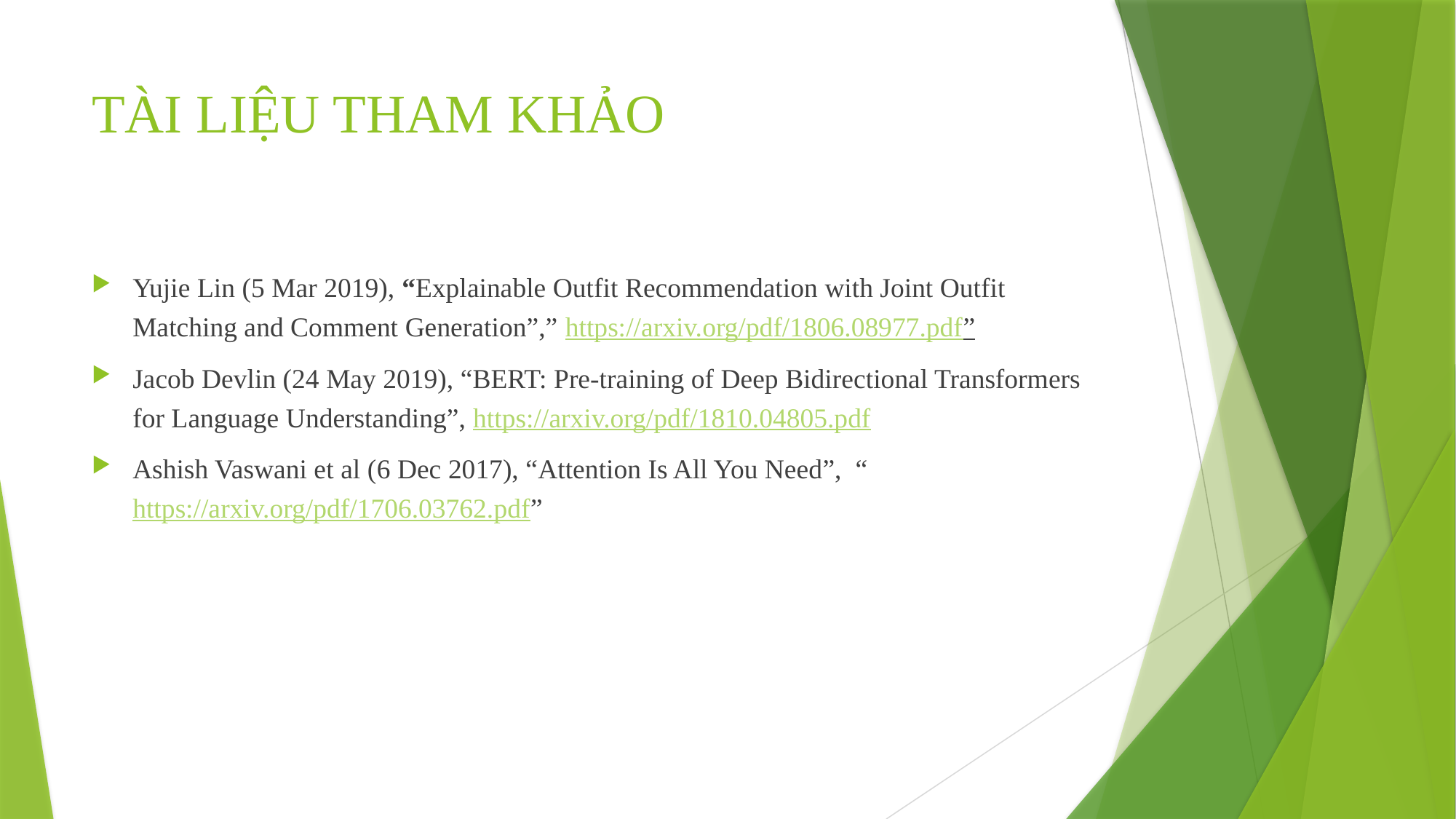

# TÀI LIỆU THAM KHẢO
Yujie Lin (5 Mar 2019), “Explainable Outfit Recommendation with Joint Outfit Matching and Comment Generation”,” https://arxiv.org/pdf/1806.08977.pdf”
Jacob Devlin (24 May 2019), “BERT: Pre-training of Deep Bidirectional Transformers for Language Understanding”, https://arxiv.org/pdf/1810.04805.pdf
Ashish Vaswani et al (6 Dec 2017), “Attention Is All You Need”,  “https://arxiv.org/pdf/1706.03762.pdf”